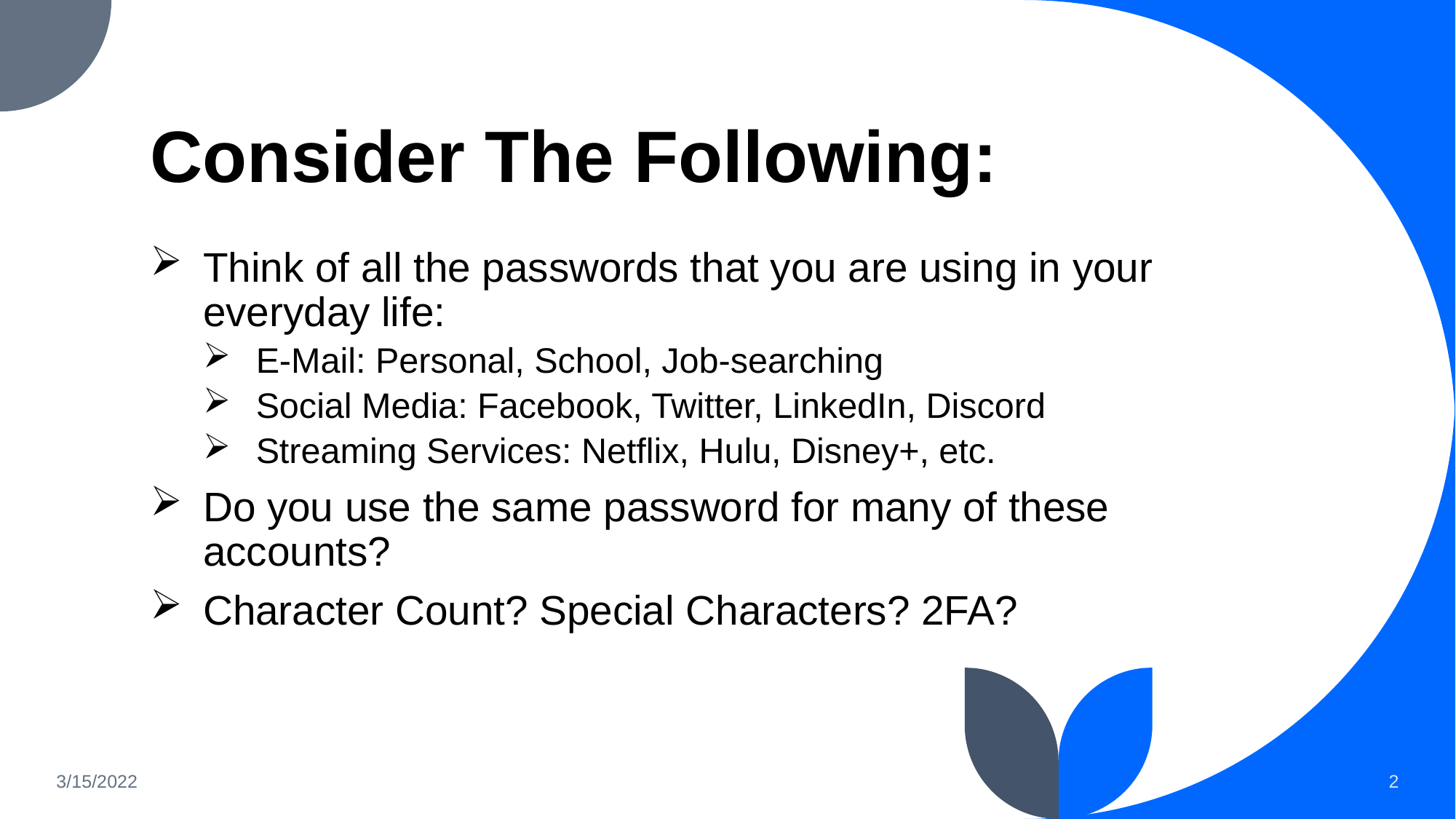

# Consider The Following:
Think of all the passwords that you are using in your everyday life:
E-Mail: Personal, School, Job-searching
Social Media: Facebook, Twitter, LinkedIn, Discord
Streaming Services: Netflix, Hulu, Disney+, etc.
Do you use the same password for many of these accounts?
Character Count? Special Characters? 2FA?

3/15/2022
2